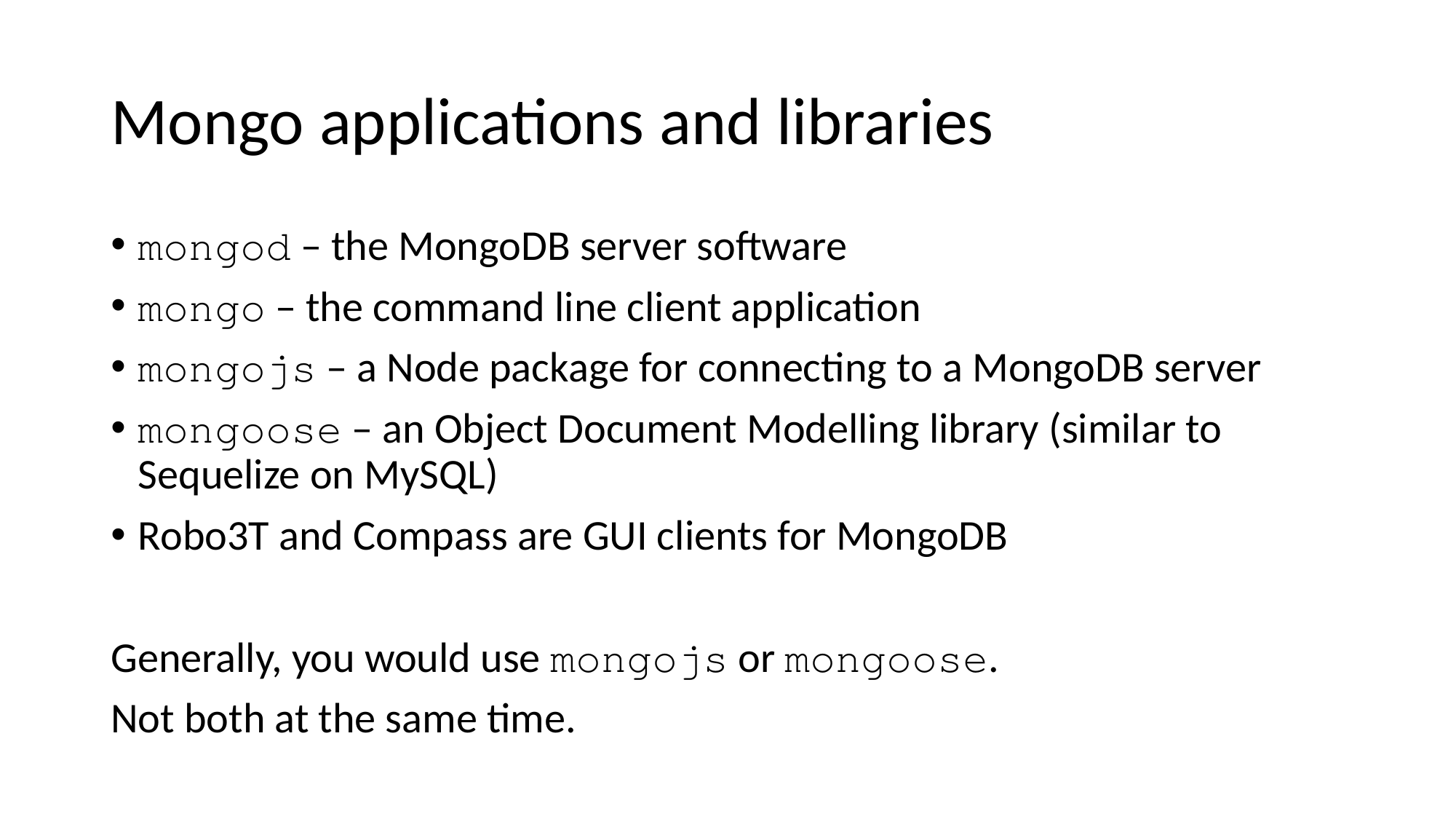

# Mongo applications and libraries
mongod – the MongoDB server software
mongo – the command line client application
mongojs – a Node package for connecting to a MongoDB server
mongoose – an Object Document Modelling library (similar to Sequelize on MySQL)
Robo3T and Compass are GUI clients for MongoDB

Generally, you would use mongojs or mongoose.
Not both at the same time.